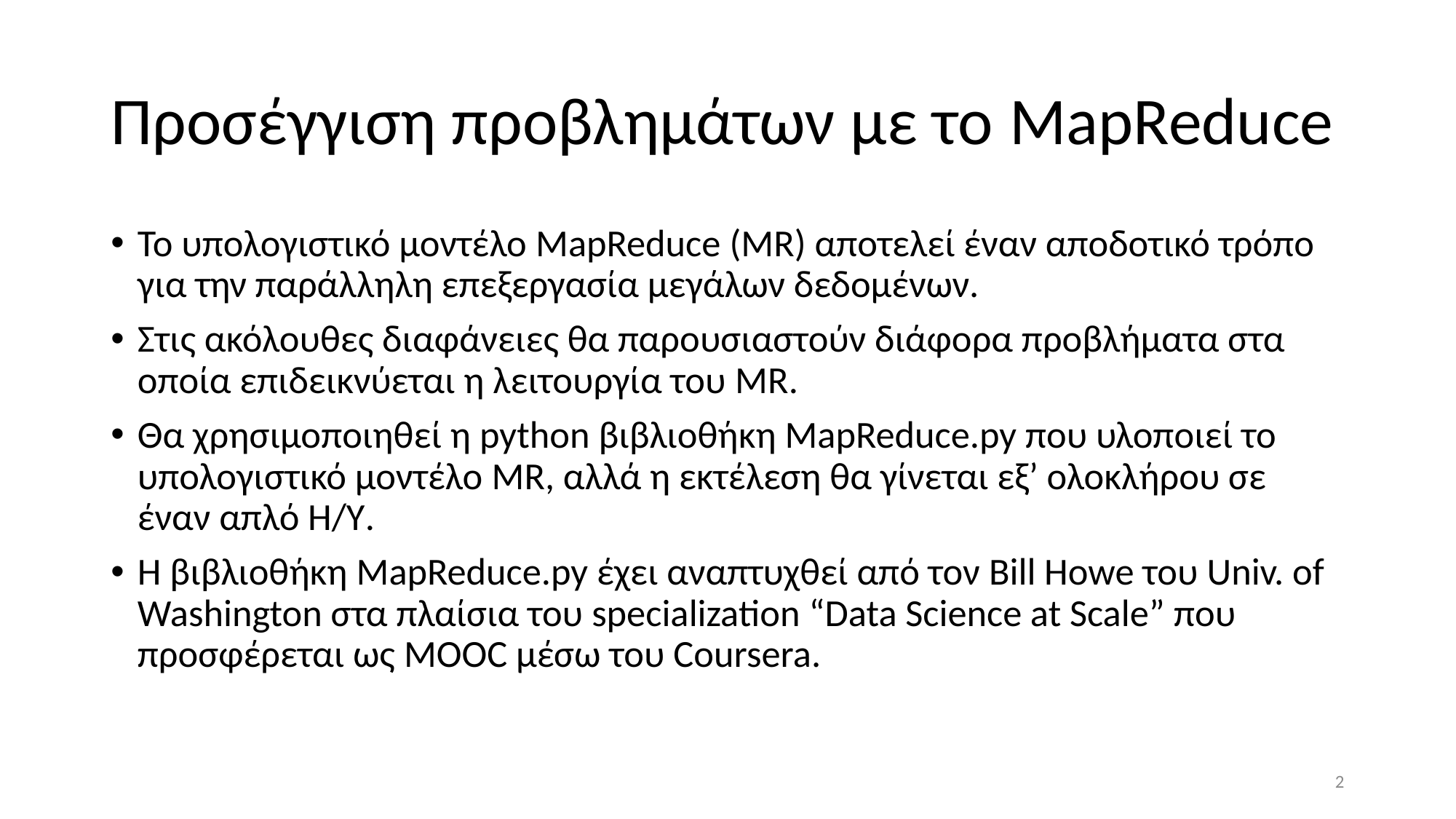

# Προσέγγιση προβλημάτων με το MapReduce
To υπολογιστικό μοντέλο MapReduce (MR) αποτελεί έναν αποδοτικό τρόπο για την παράλληλη επεξεργασία μεγάλων δεδομένων.
Στις ακόλουθες διαφάνειες θα παρουσιαστούν διάφορα προβλήματα στα οποία επιδεικνύεται η λειτουργία του MR.
Θα χρησιμοποιηθεί η python βιβλιοθήκη MapReduce.py που υλοποιεί το υπολογιστικό μοντέλο MR, αλλά η εκτέλεση θα γίνεται εξ’ ολοκλήρου σε έναν απλό Η/Υ.
Η βιβλιοθήκη MapReduce.py έχει αναπτυχθεί από τον Bill Howe του Univ. of Washington στα πλαίσια του specialization “Data Science at Scale” που προσφέρεται ως MOOC μέσω του Coursera.

2